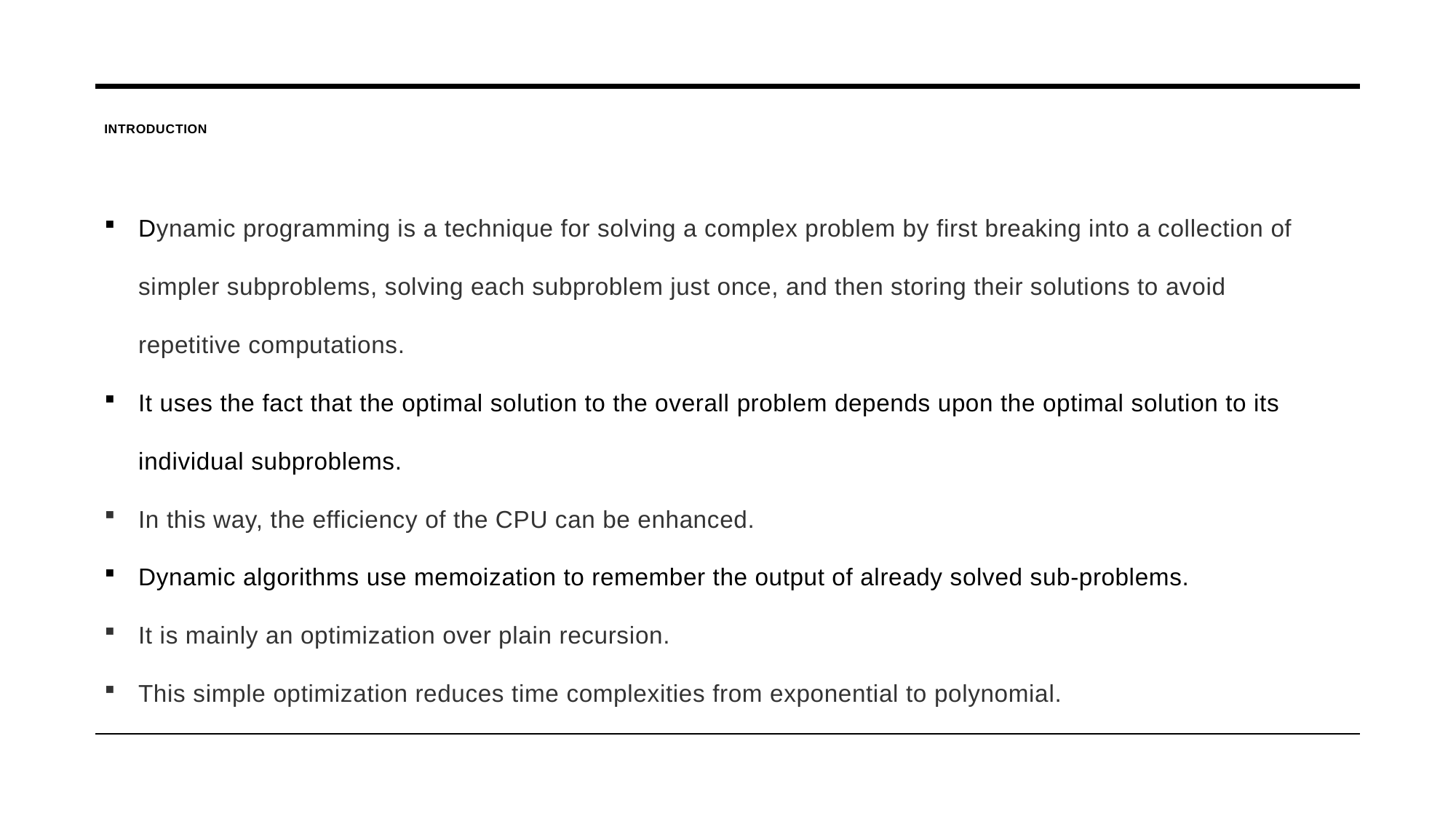

# Introduction
Dynamic programming is a technique for solving a complex problem by first breaking into a collection of simpler subproblems, solving each subproblem just once, and then storing their solutions to avoid repetitive computations.
It uses the fact that the optimal solution to the overall problem depends upon the optimal solution to its individual subproblems.
In this way, the efficiency of the CPU can be enhanced.
Dynamic algorithms use memoization to remember the output of already solved sub-problems.
It is mainly an optimization over plain recursion.
This simple optimization reduces time complexities from exponential to polynomial.